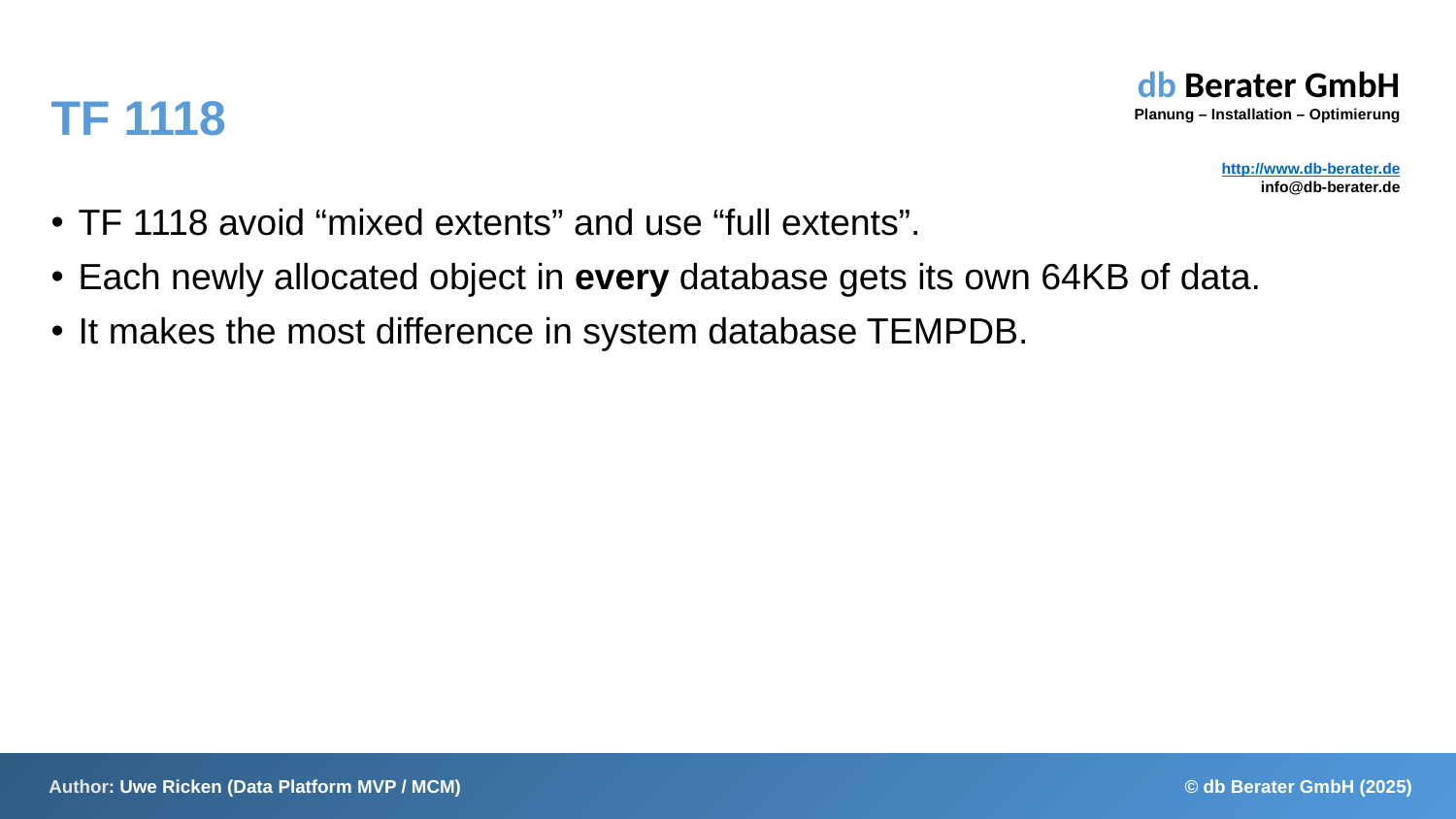

# TF 1118
TF 1118 avoid “mixed extents” and use “full extents”.
Each newly allocated object in every database gets its own 64KB of data.
It makes the most difference in system database TEMPDB.